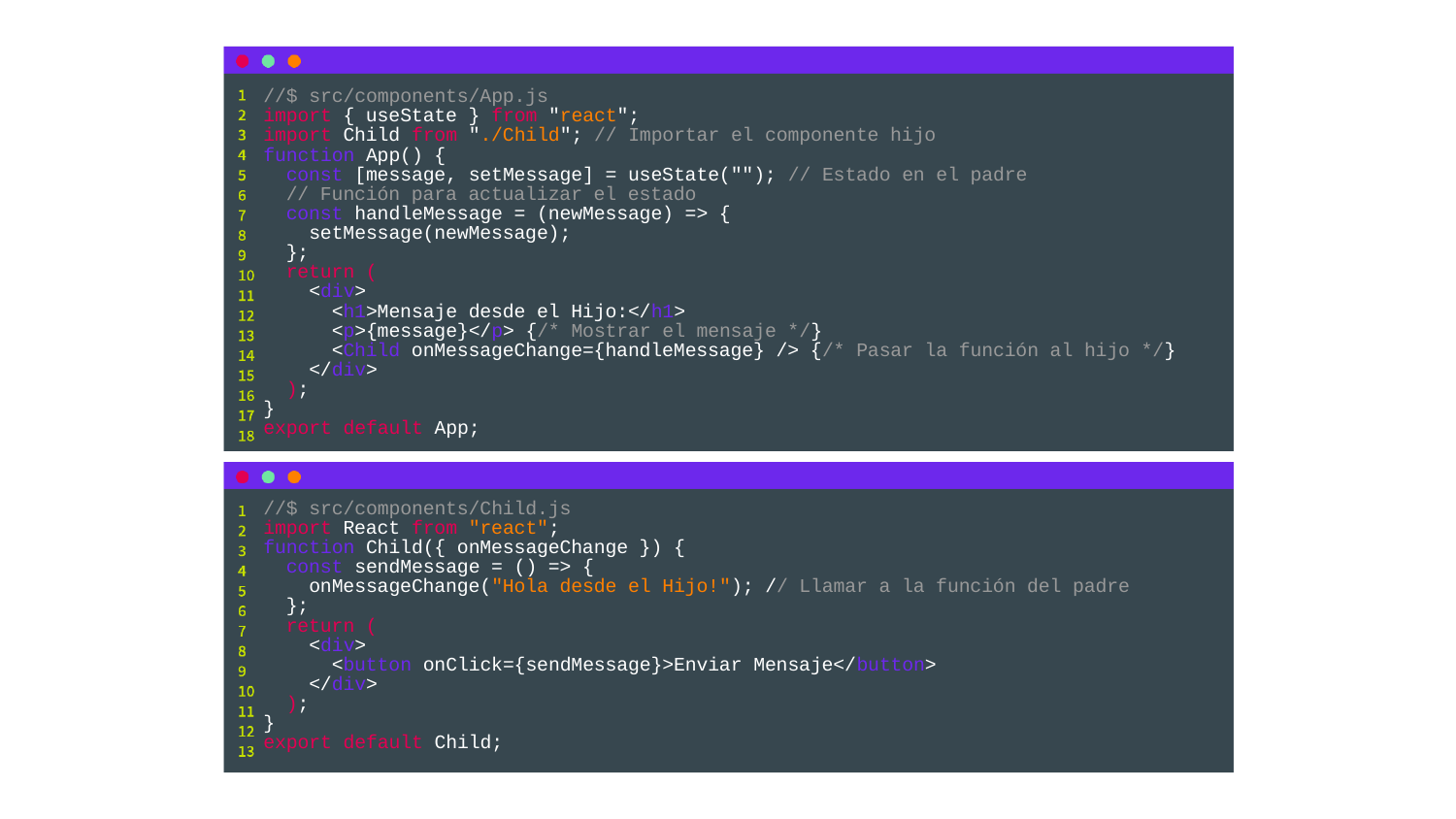

//$ src/components/App.js
import { useState } from "react";
import Child from "./Child"; // Importar el componente hijo
function App() {
  const [message, setMessage] = useState(""); // Estado en el padre
  // Función para actualizar el estado
  const handleMessage = (newMessage) => {
    setMessage(newMessage);
  };
  return (
    <div>
      <h1>Mensaje desde el Hijo:</h1>
      <p>{message}</p> {/* Mostrar el mensaje */}
      <Child onMessageChange={handleMessage} /> {/* Pasar la función al hijo */}
    </div>
  );
}
export default App;
//$ src/components/Child.js
import React from "react";
function Child({ onMessageChange }) {
  const sendMessage = () => {
    onMessageChange("Hola desde el Hijo!"); // Llamar a la función del padre
  };
  return (
    <div>
      <button onClick={sendMessage}>Enviar Mensaje</button>
    </div>
  );
}
export default Child;